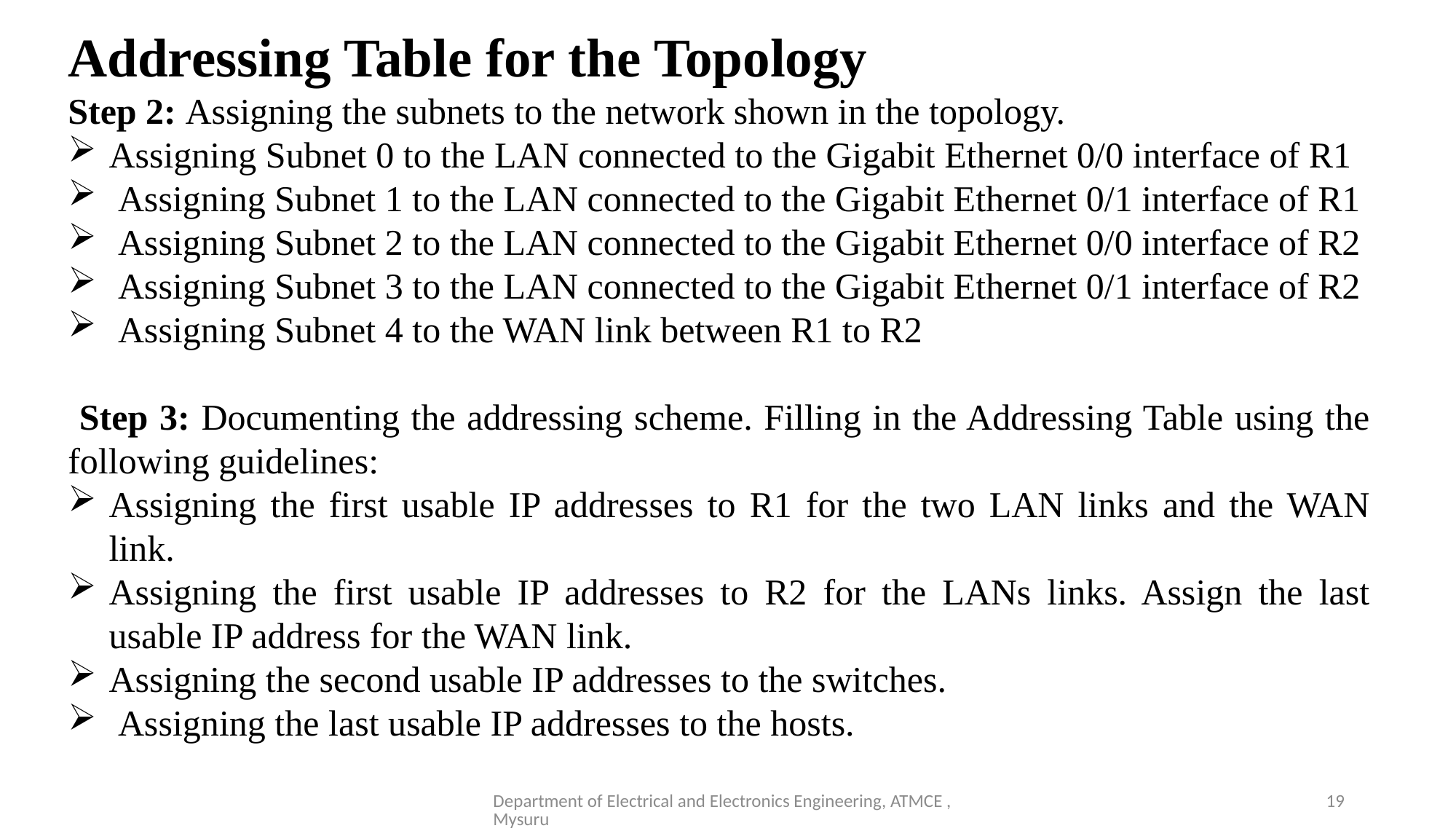

Addressing Table for the Topology
Step 2: Assigning the subnets to the network shown in the topology.
Assigning Subnet 0 to the LAN connected to the Gigabit Ethernet 0/0 interface of R1
 Assigning Subnet 1 to the LAN connected to the Gigabit Ethernet 0/1 interface of R1
 Assigning Subnet 2 to the LAN connected to the Gigabit Ethernet 0/0 interface of R2
 Assigning Subnet 3 to the LAN connected to the Gigabit Ethernet 0/1 interface of R2
 Assigning Subnet 4 to the WAN link between R1 to R2

 Step 3: Documenting the addressing scheme. Filling in the Addressing Table using the following guidelines:
Assigning the first usable IP addresses to R1 for the two LAN links and the WAN link.
Assigning the first usable IP addresses to R2 for the LANs links. Assign the last usable IP address for the WAN link.
Assigning the second usable IP addresses to the switches.
 Assigning the last usable IP addresses to the hosts.
Department of Electrical and Electronics Engineering, ATMCE , Mysuru
19